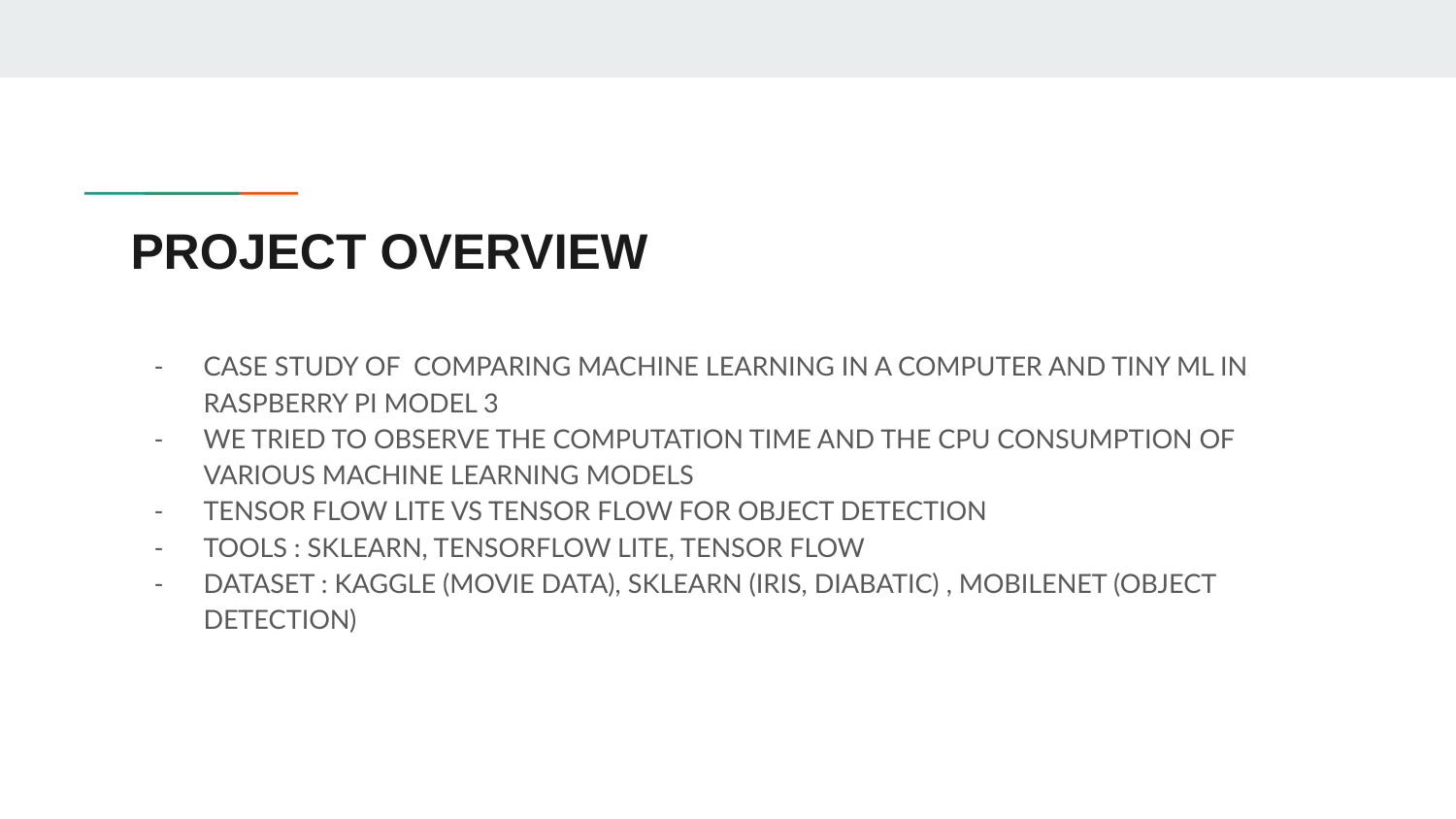

# PROJECT OVERVIEW
CASE STUDY OF  COMPARING MACHINE LEARNING IN A COMPUTER AND TINY ML IN RASPBERRY PI MODEL 3
WE TRIED TO OBSERVE THE COMPUTATION TIME AND THE CPU CONSUMPTION OF VARIOUS MACHINE LEARNING MODELS
TENSOR FLOW LITE VS TENSOR FLOW FOR OBJECT DETECTION
TOOLS : SKLEARN, TENSORFLOW LITE, TENSOR FLOW
DATASET : KAGGLE (MOVIE DATA), SKLEARN (IRIS, DIABATIC) , MOBILENET (OBJECT DETECTION)